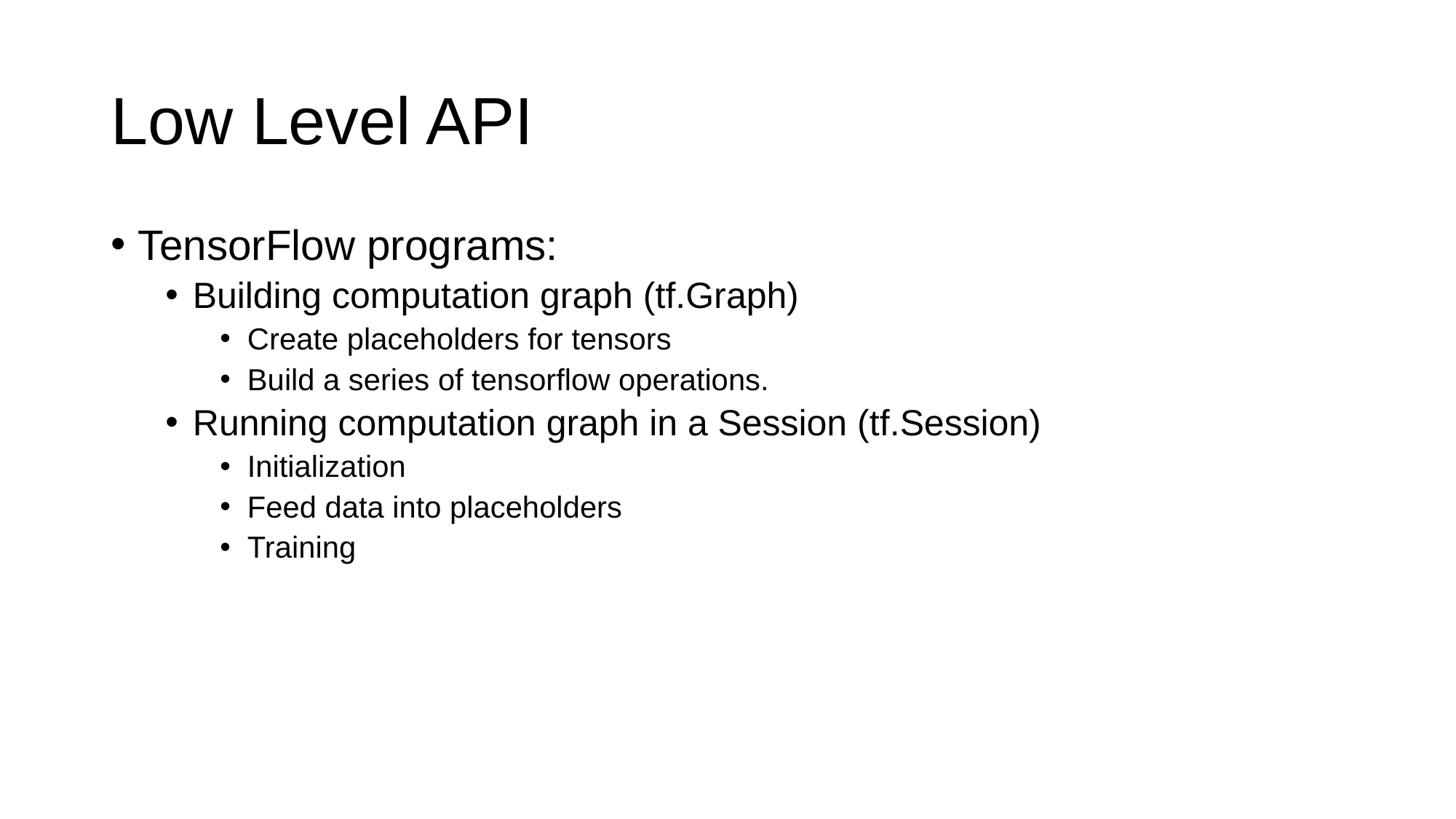

# Low Level API
TensorFlow programs:
Building computation graph (tf.Graph)
Create placeholders for tensors
Build a series of tensorflow operations.
Running computation graph in a Session (tf.Session)
Initialization
Feed data into placeholders
Training